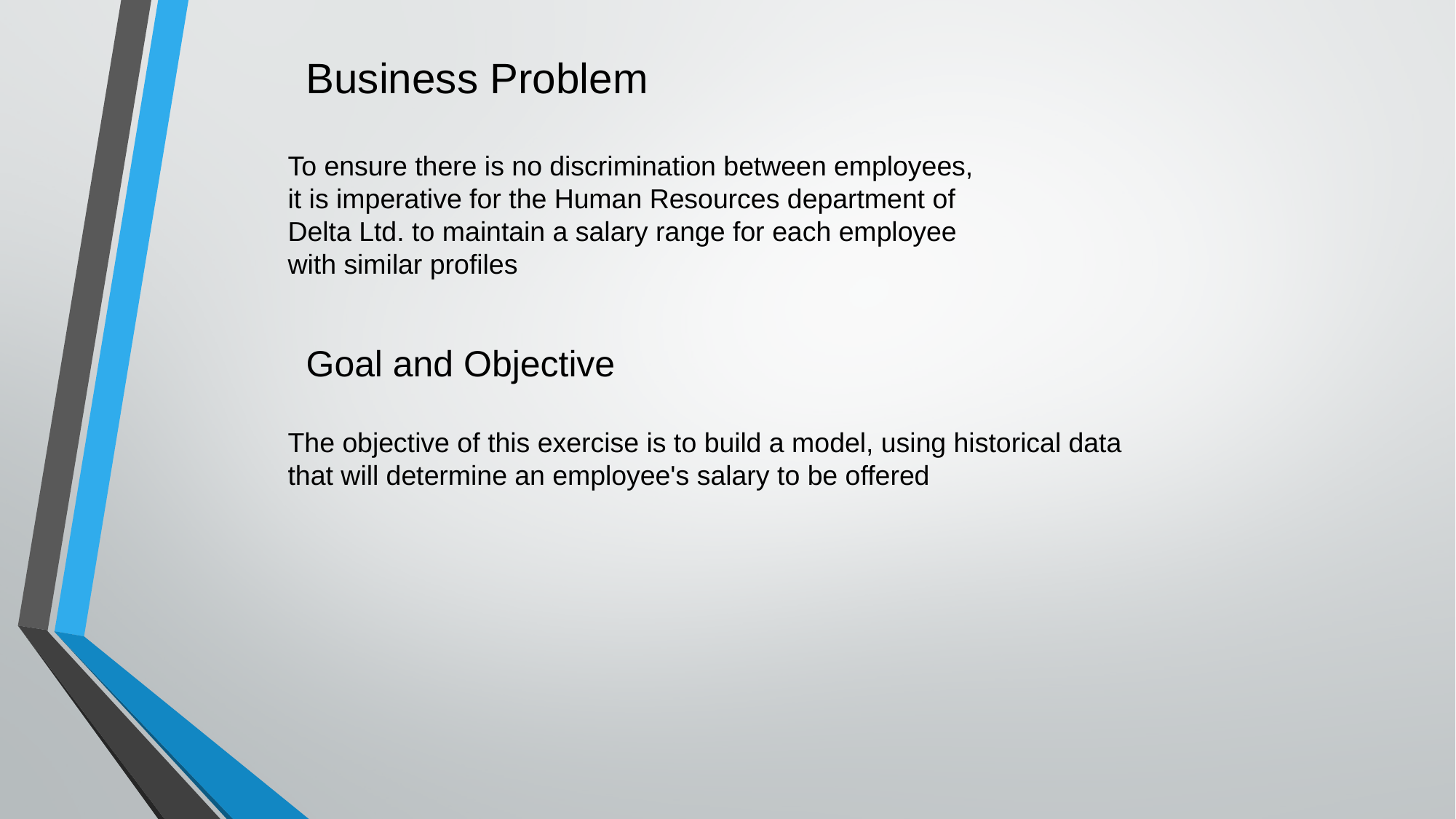

Business Problem
To ensure there is no discrimination between employees, it is imperative for the Human Resources department of Delta Ltd. to maintain a salary range for each employee with similar profiles
Goal and Objective
The objective of this exercise is to build a model, using historical data that will determine an employee's salary to be offered